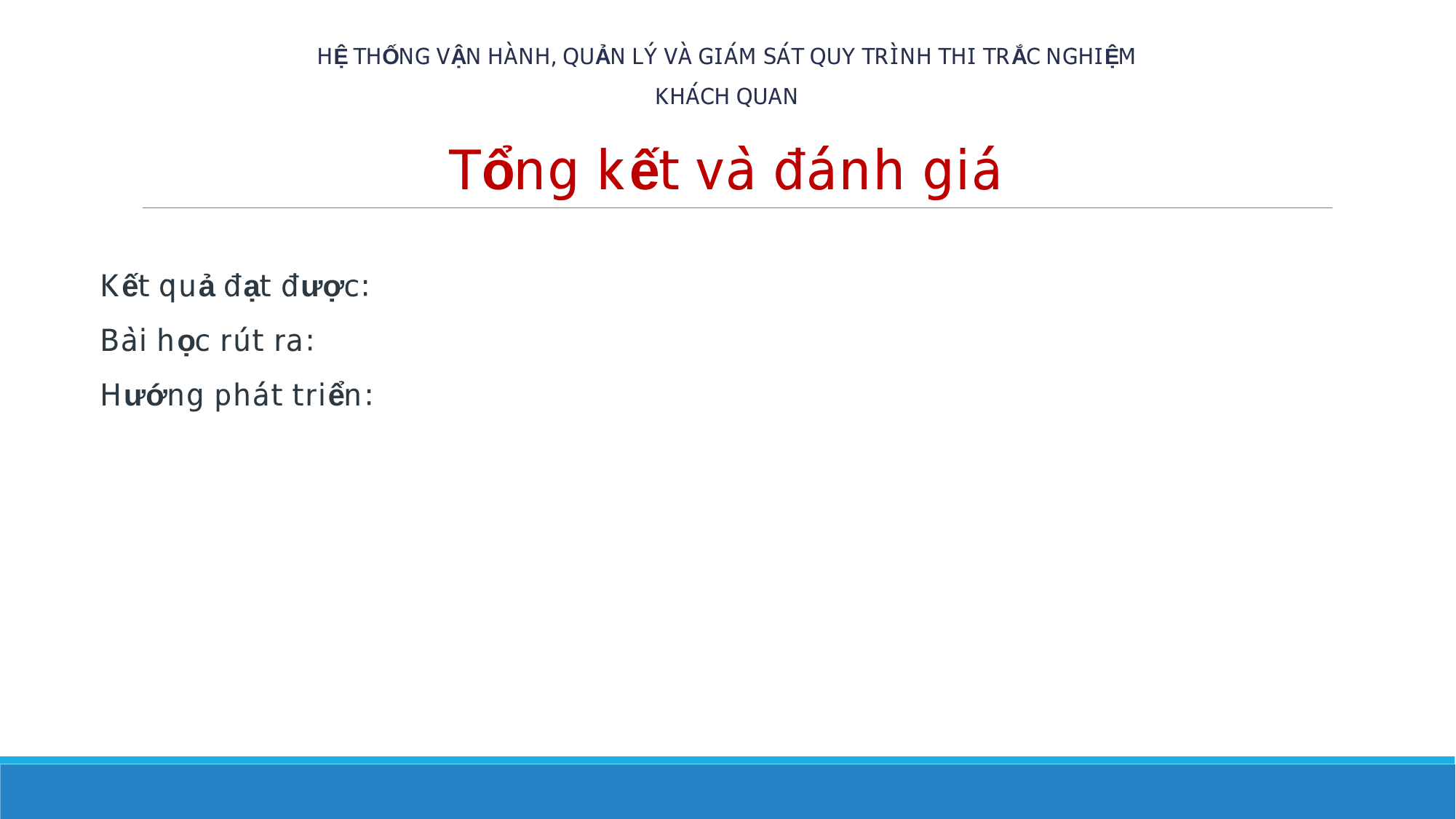

# HỆ THỐNG VẬN HÀNH, QUẢN LÝ VÀ GIÁM SÁT QUY TRÌNH THI TRẮC NGHIỆM KHÁCH QUAN
Tổng kết và đánh giá
Kết quả đạt được:
Bài học rút ra:
Hướng phát triển: